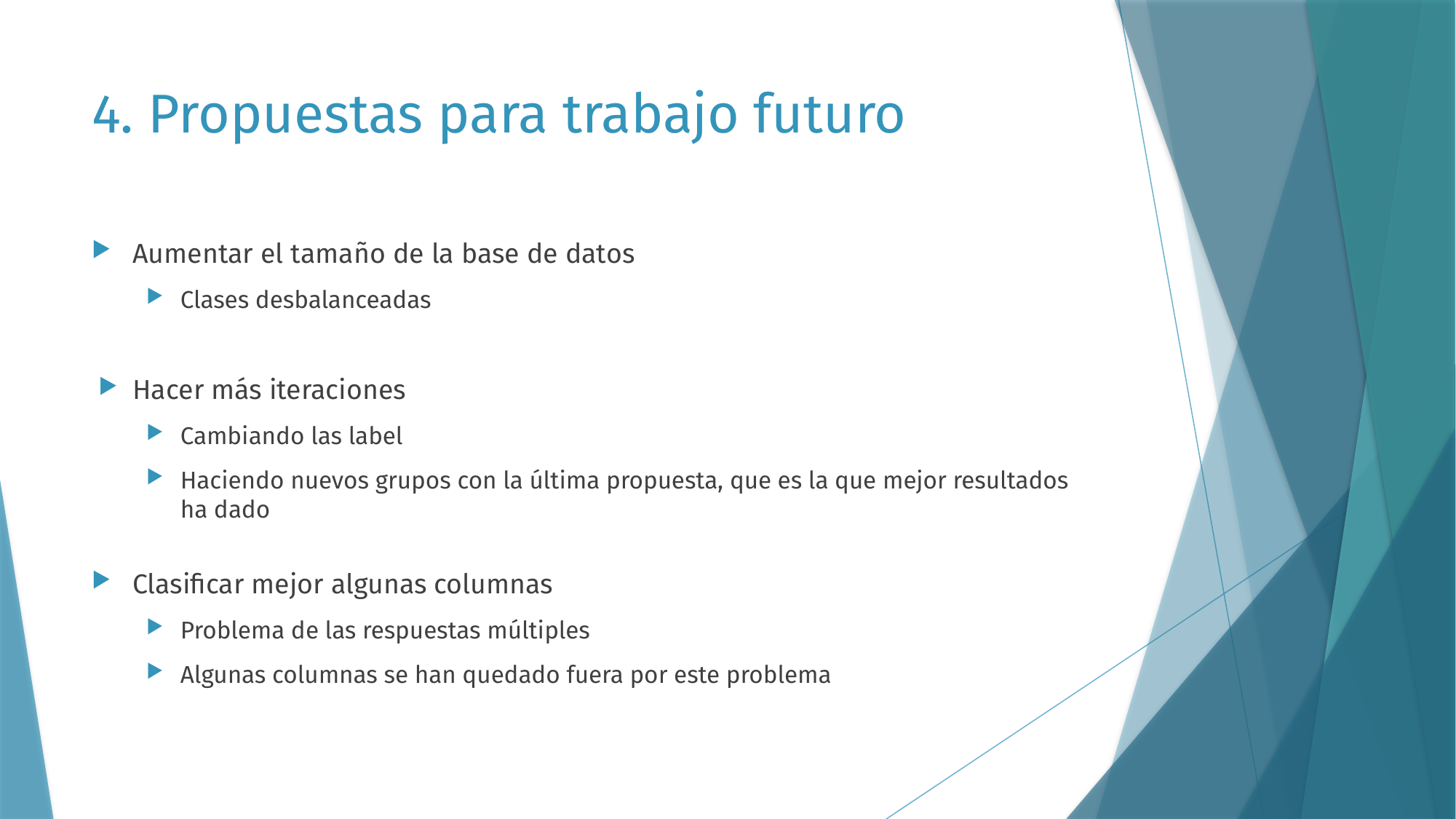

# 4. Propuestas para trabajo futuro
Aumentar el tamaño de la base de datos
Clases desbalanceadas

Hacer más iteraciones
Cambiando las label
Haciendo nuevos grupos con la última propuesta, que es la que mejor resultados ha dado
Clasificar mejor algunas columnas
Problema de las respuestas múltiples
Algunas columnas se han quedado fuera por este problema